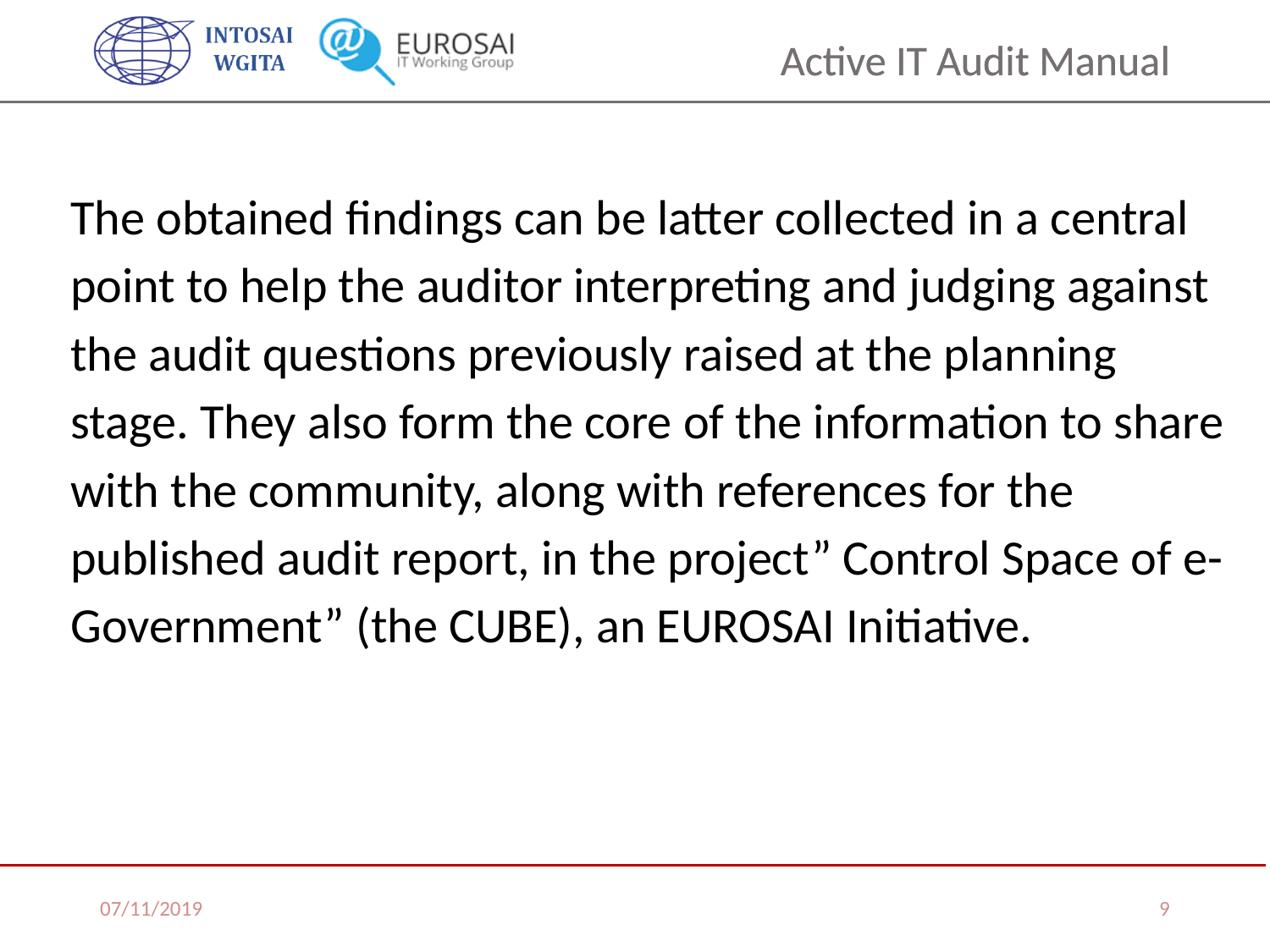

The obtained findings can be latter collected in a central point to help the auditor interpreting and judging against the audit questions previously raised at the planning stage. They also form the core of the information to share with the community, along with references for the published audit report, in the project” Control Space of e-Government” (the CUBE), an EUROSAI Initiative.
07/11/2019

9